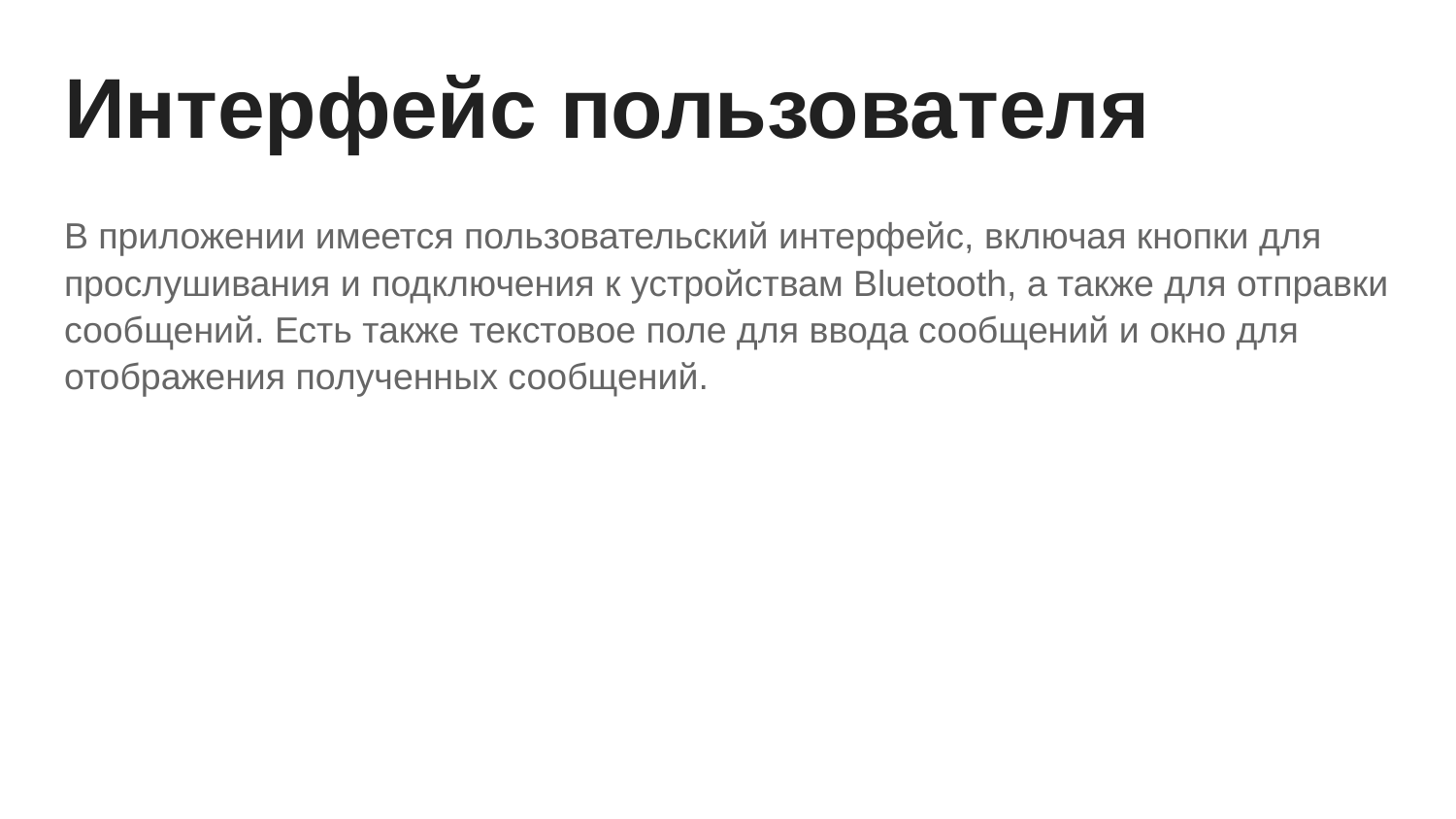

# Интерфейс пользователя
В приложении имеется пользовательский интерфейс, включая кнопки для прослушивания и подключения к устройствам Bluetooth, а также для отправки сообщений. Есть также текстовое поле для ввода сообщений и окно для отображения полученных сообщений.